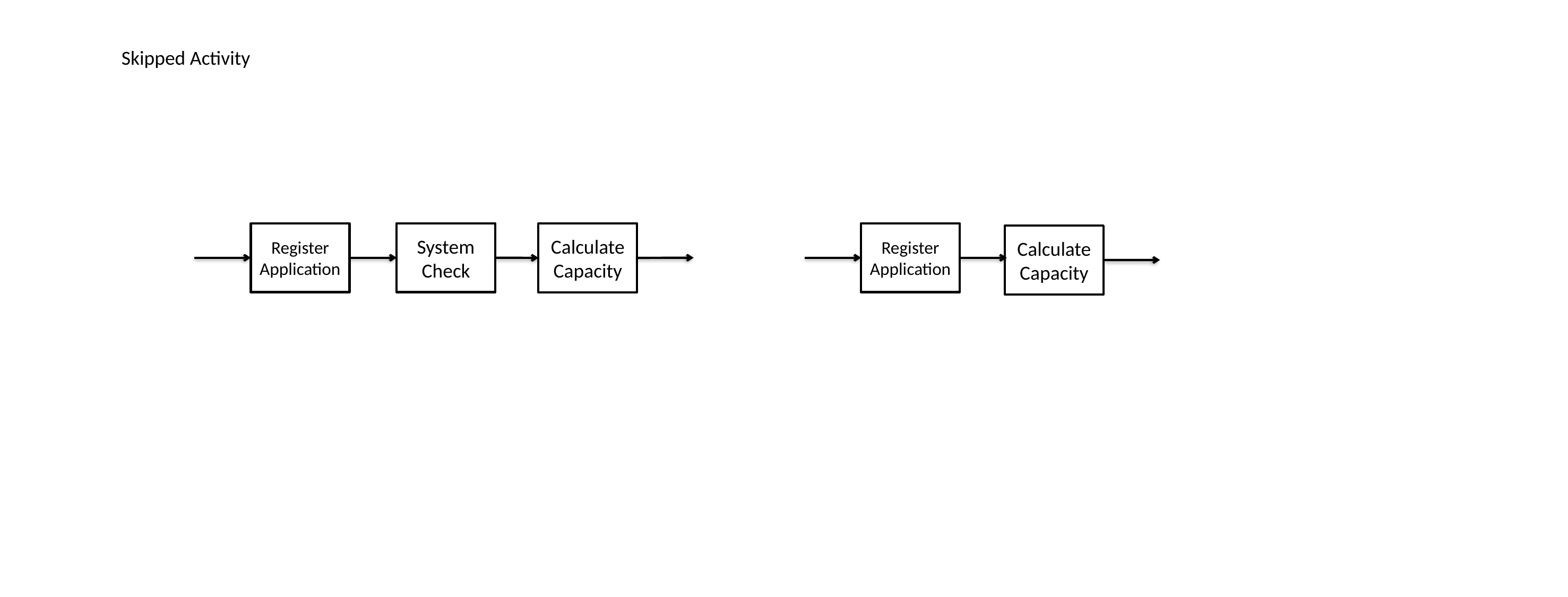

Skipped Activity
Register Application
System Check
Register Application
Calculate Capacity
Calculate Capacity